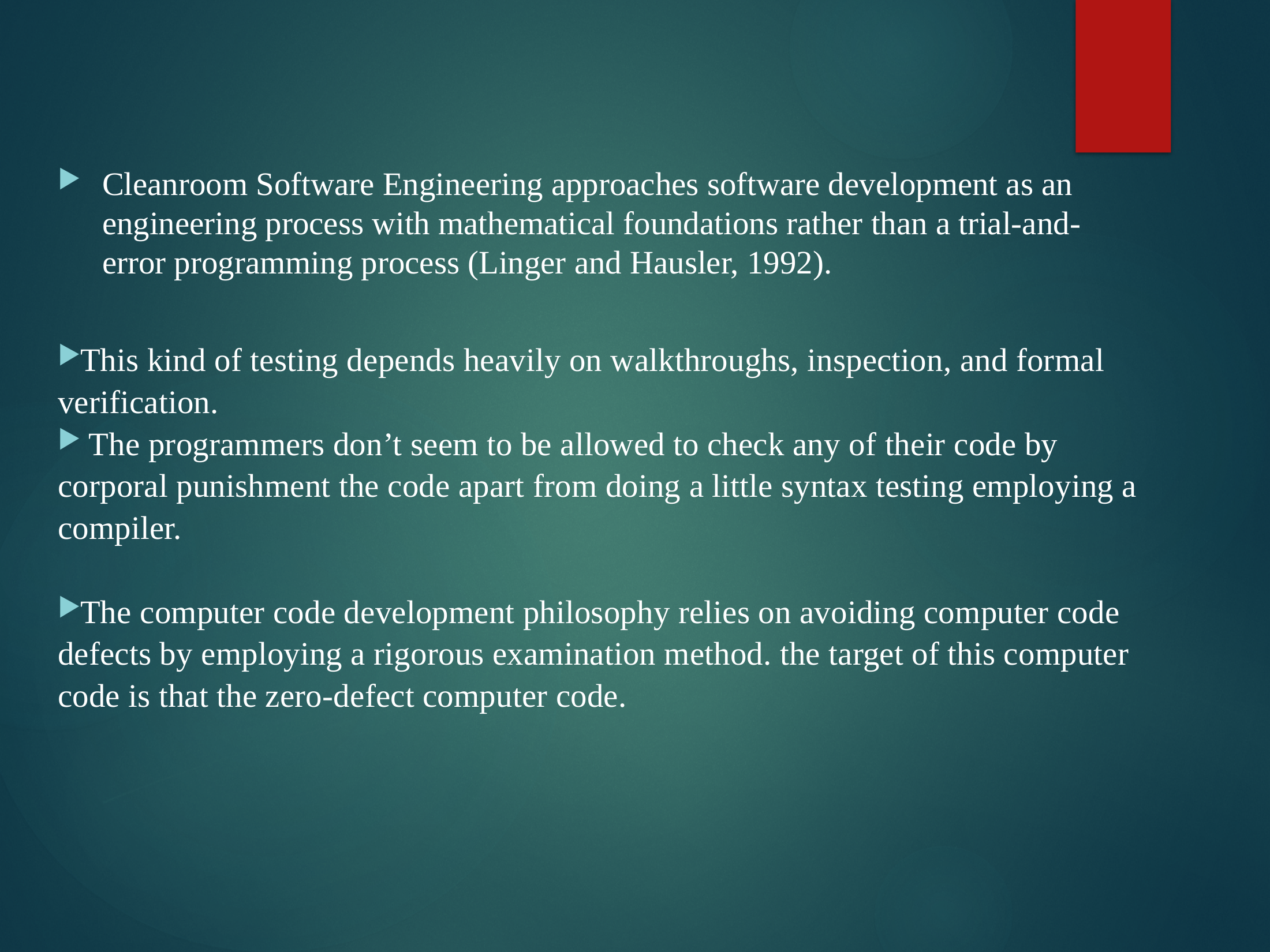

Cleanroom Software Engineering approaches software development as an engineering process with mathematical foundations rather than a trial-and-error programming process (Linger and Hausler, 1992).

This kind of testing depends heavily on walkthroughs, inspection, and formal verification.
 The programmers don’t seem to be allowed to check any of their code by corporal punishment the code apart from doing a little syntax testing employing a compiler.

The computer code development philosophy relies on avoiding computer code defects by employing a rigorous examination method. the target of this computer code is that the zero-defect computer code.